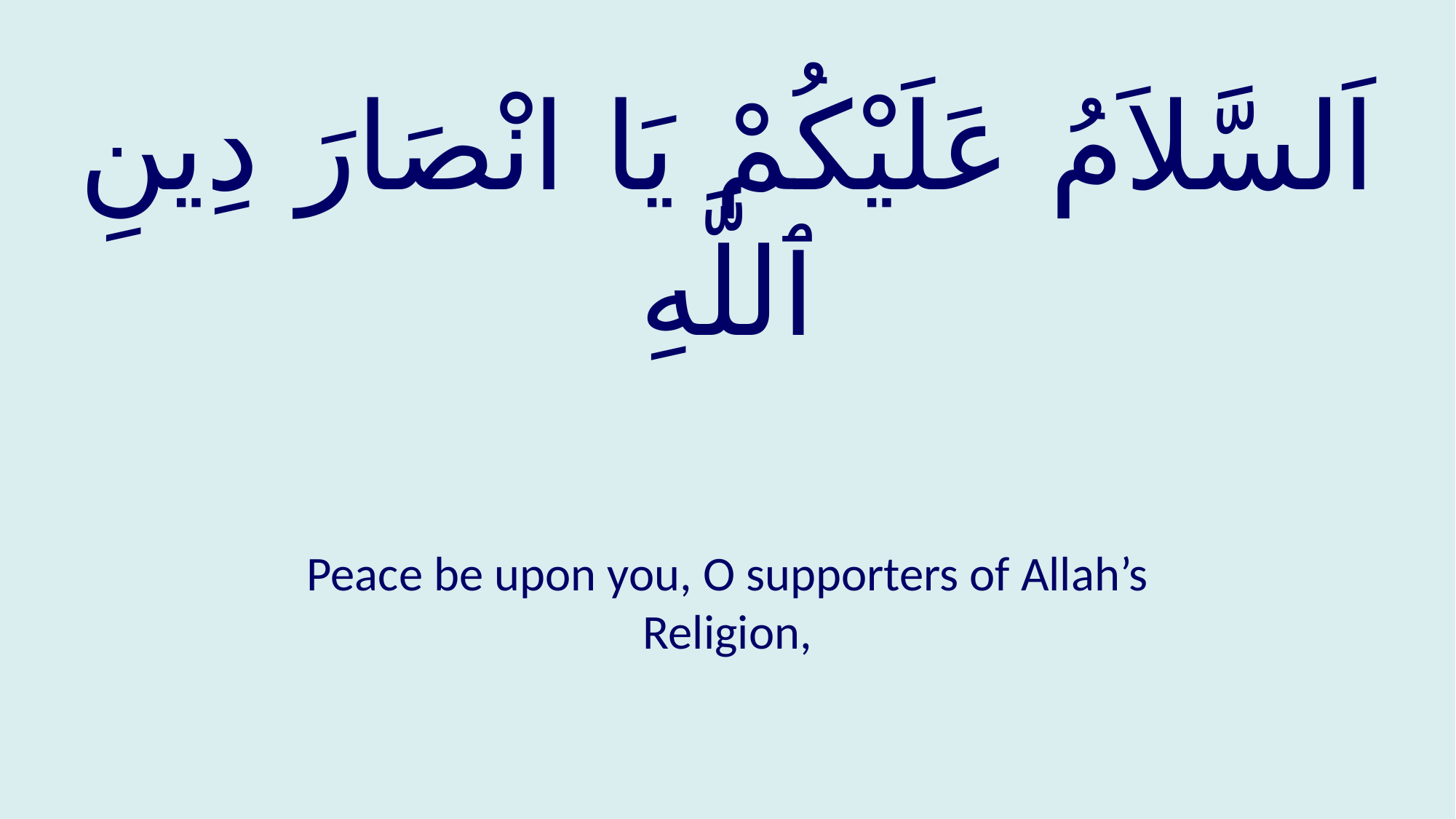

# اَلسَّلاَمُ عَلَيْكُمْ يَا انْصَارَ دِينِ ٱللَّهِ
Peace be upon you, O supporters of Allah’s Religion,